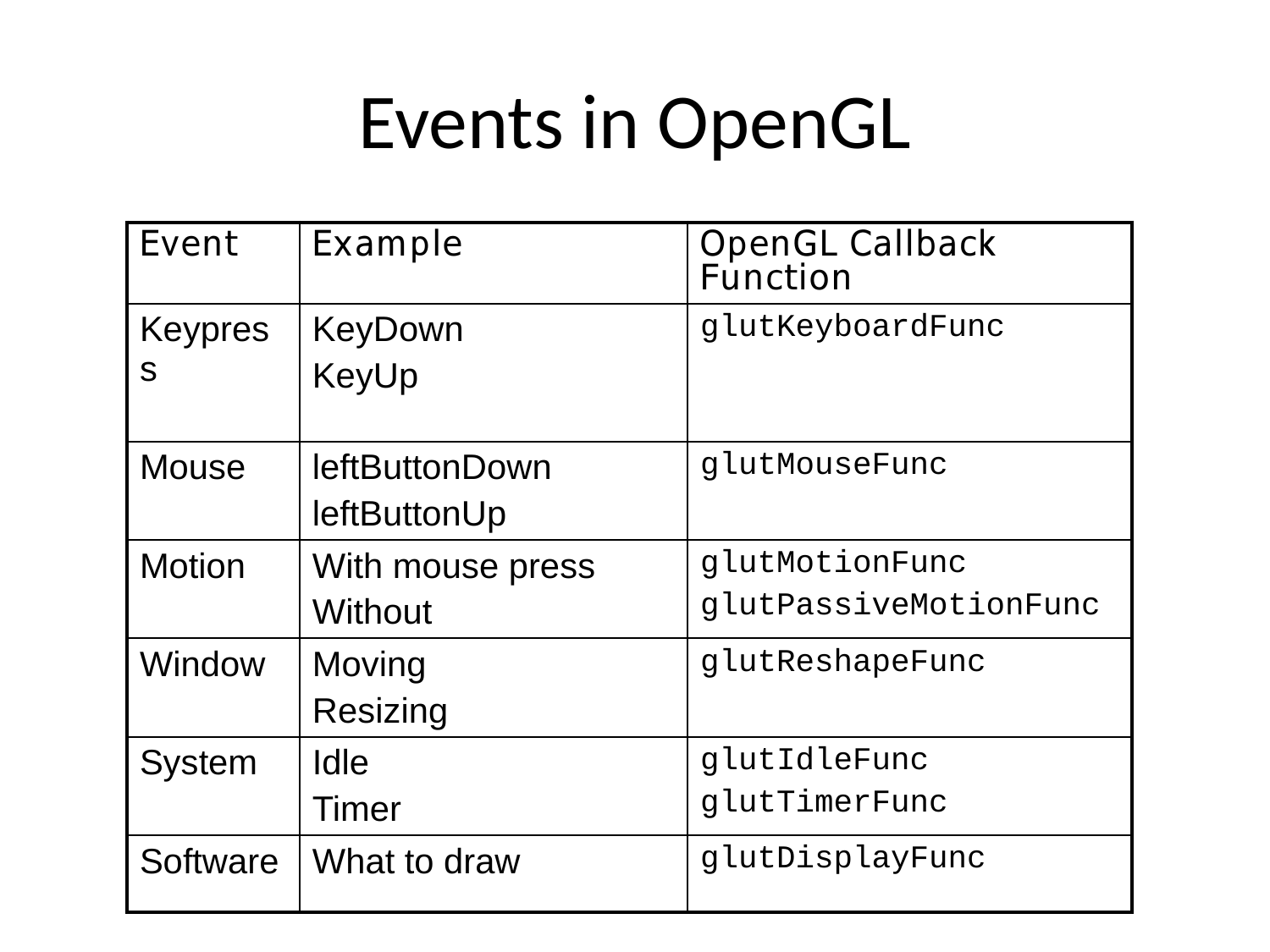

# Events in OpenGL
| Event | Example | OpenGL Callback Function |
| --- | --- | --- |
| Keypress | KeyDown KeyUp | glutKeyboardFunc |
| Mouse | leftButtonDown leftButtonUp | glutMouseFunc |
| Motion | With mouse press Without | glutMotionFunc glutPassiveMotionFunc |
| Window | Moving Resizing | glutReshapeFunc |
| System | Idle Timer | glutIdleFunc glutTimerFunc |
| Software | What to draw | glutDisplayFunc |